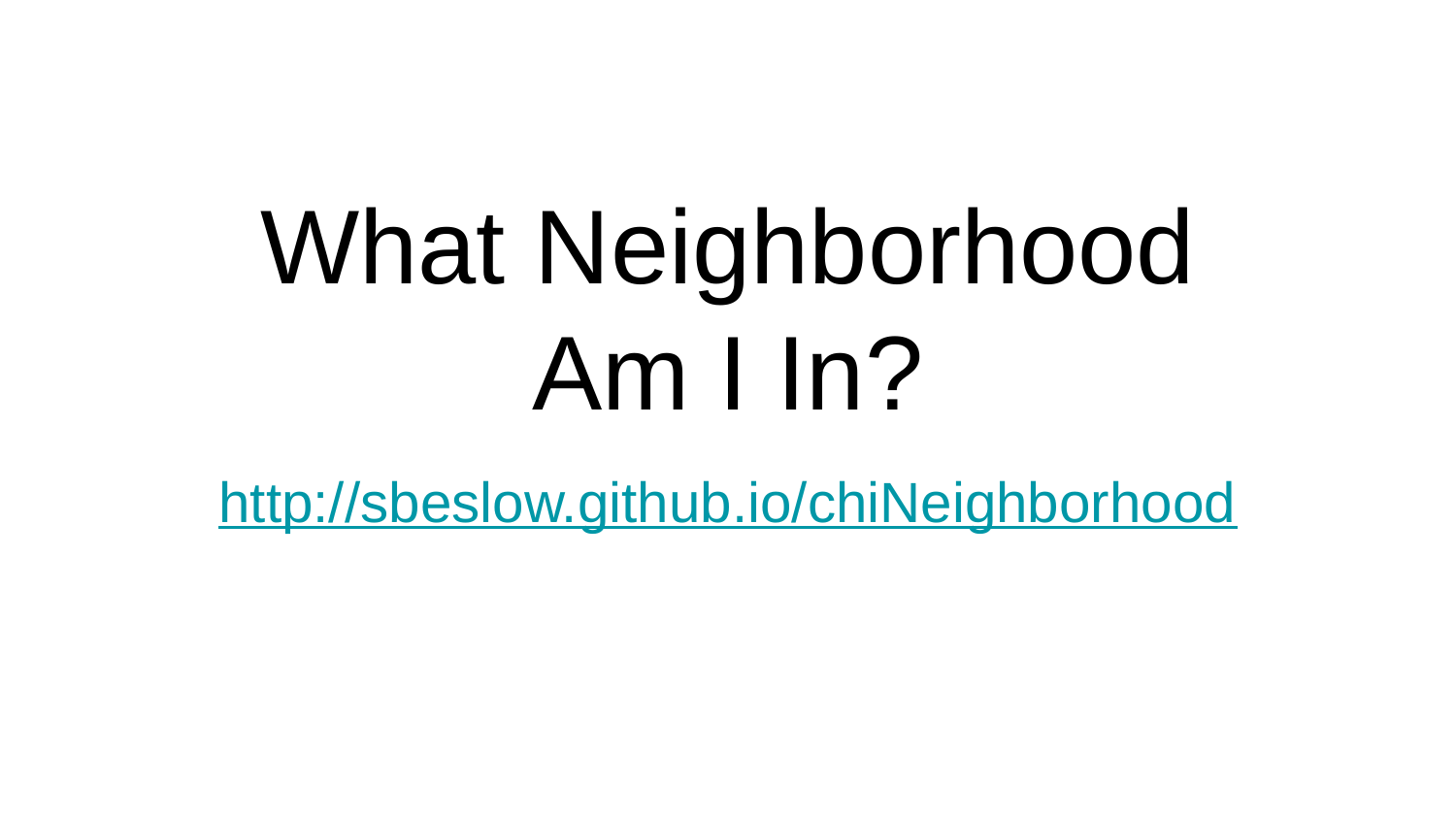

# What Neighborhood
Am I In?
http://sbeslow.github.io/chiNeighborhood